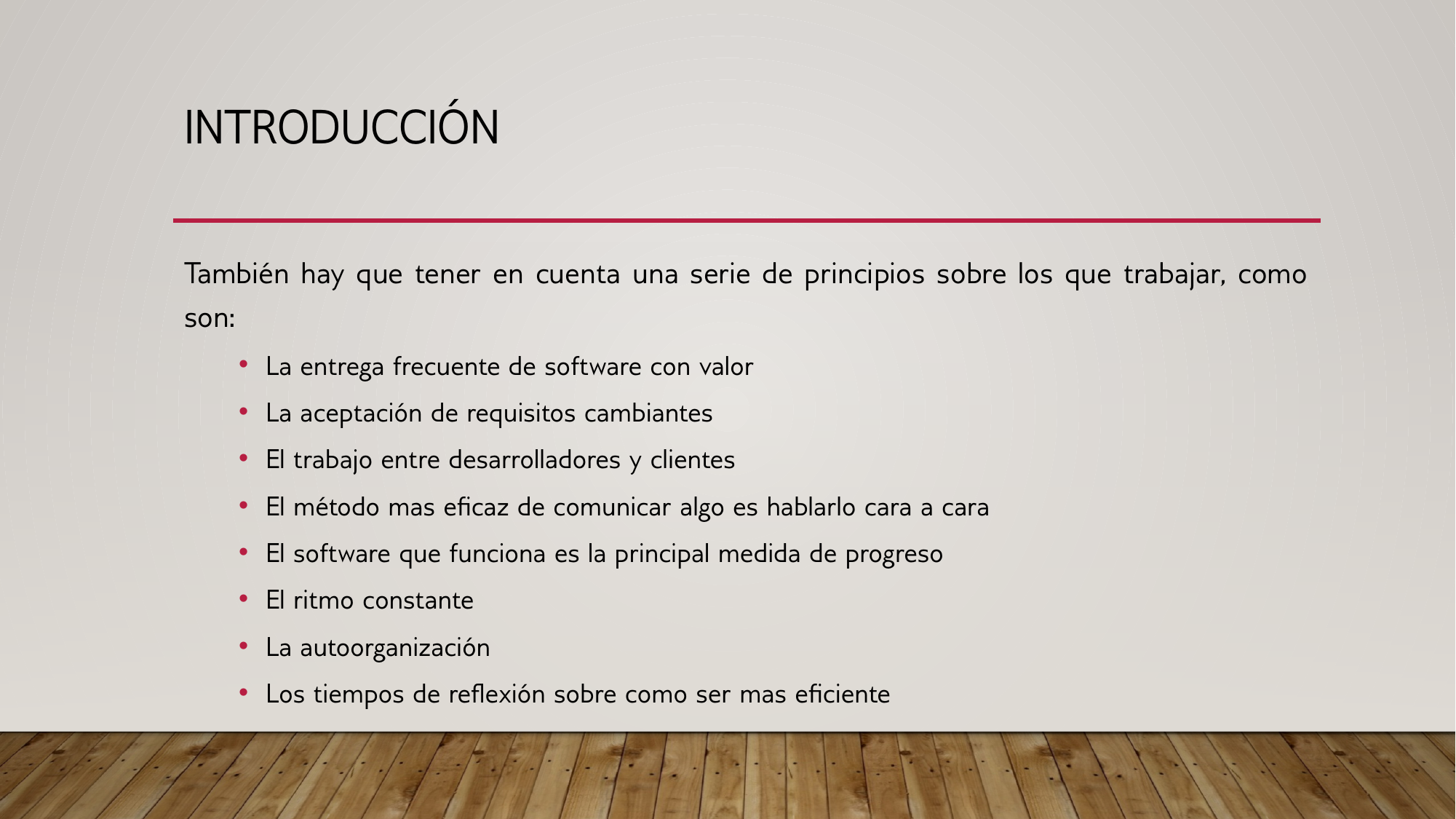

# Introducción
También hay que tener en cuenta una serie de principios sobre los que trabajar, como son:
La entrega frecuente de software con valor
La aceptación de requisitos cambiantes
El trabajo entre desarrolladores y clientes
El método mas eficaz de comunicar algo es hablarlo cara a cara
El software que funciona es la principal medida de progreso
El ritmo constante
La autoorganización
Los tiempos de reflexión sobre como ser mas eficiente